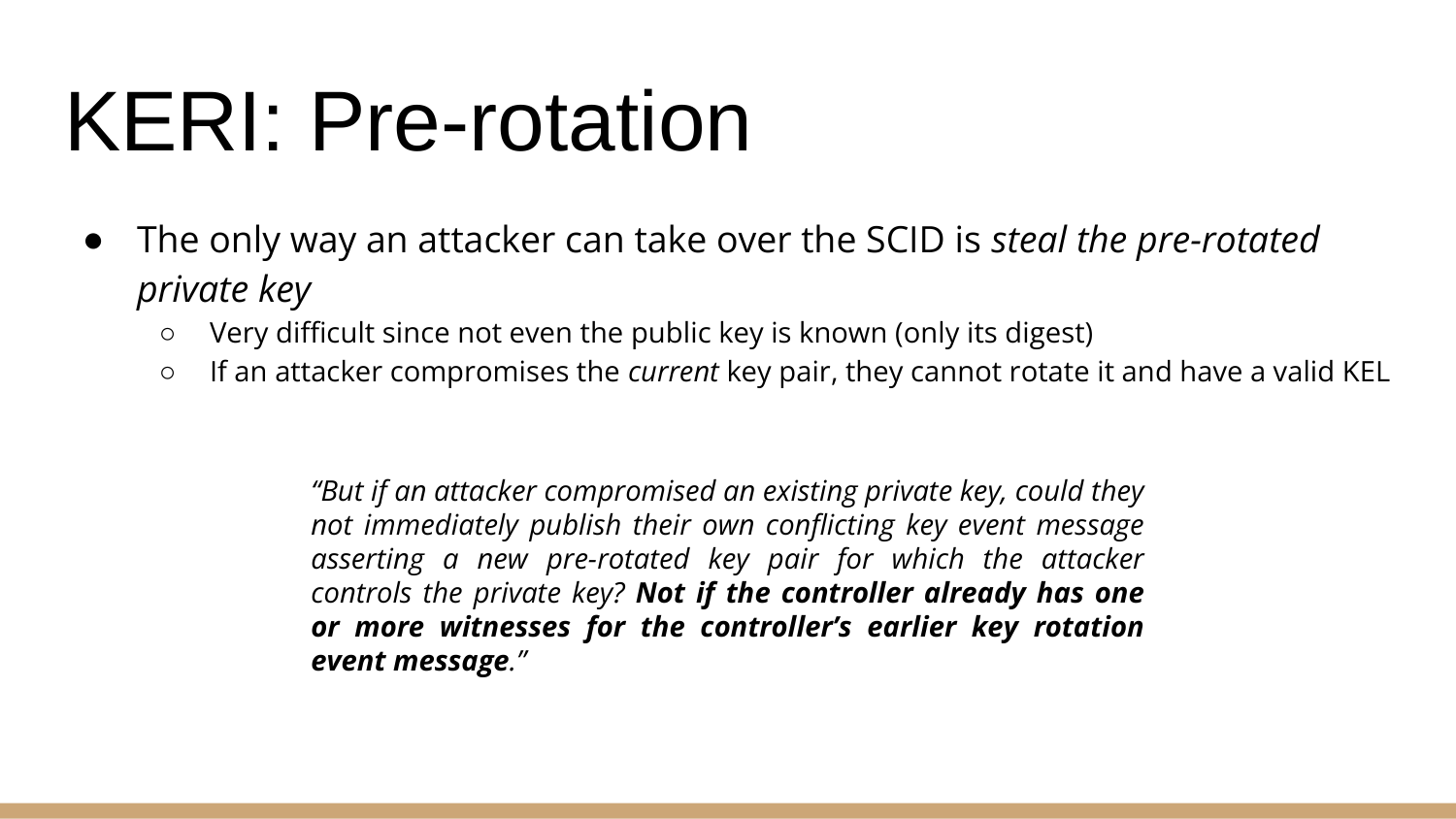

# KERI: Pre-rotation
The only way an attacker can take over the SCID is steal the pre-rotated private key
Very difficult since not even the public key is known (only its digest)
If an attacker compromises the current key pair, they cannot rotate it and have a valid KEL

“But if an attacker compromised an existing private key, could they not immediately publish their own conflicting key event message asserting a new pre-rotated key pair for which the attacker controls the private key? Not if the controller already has one or more witnesses for the controller’s earlier key rotation event message.”